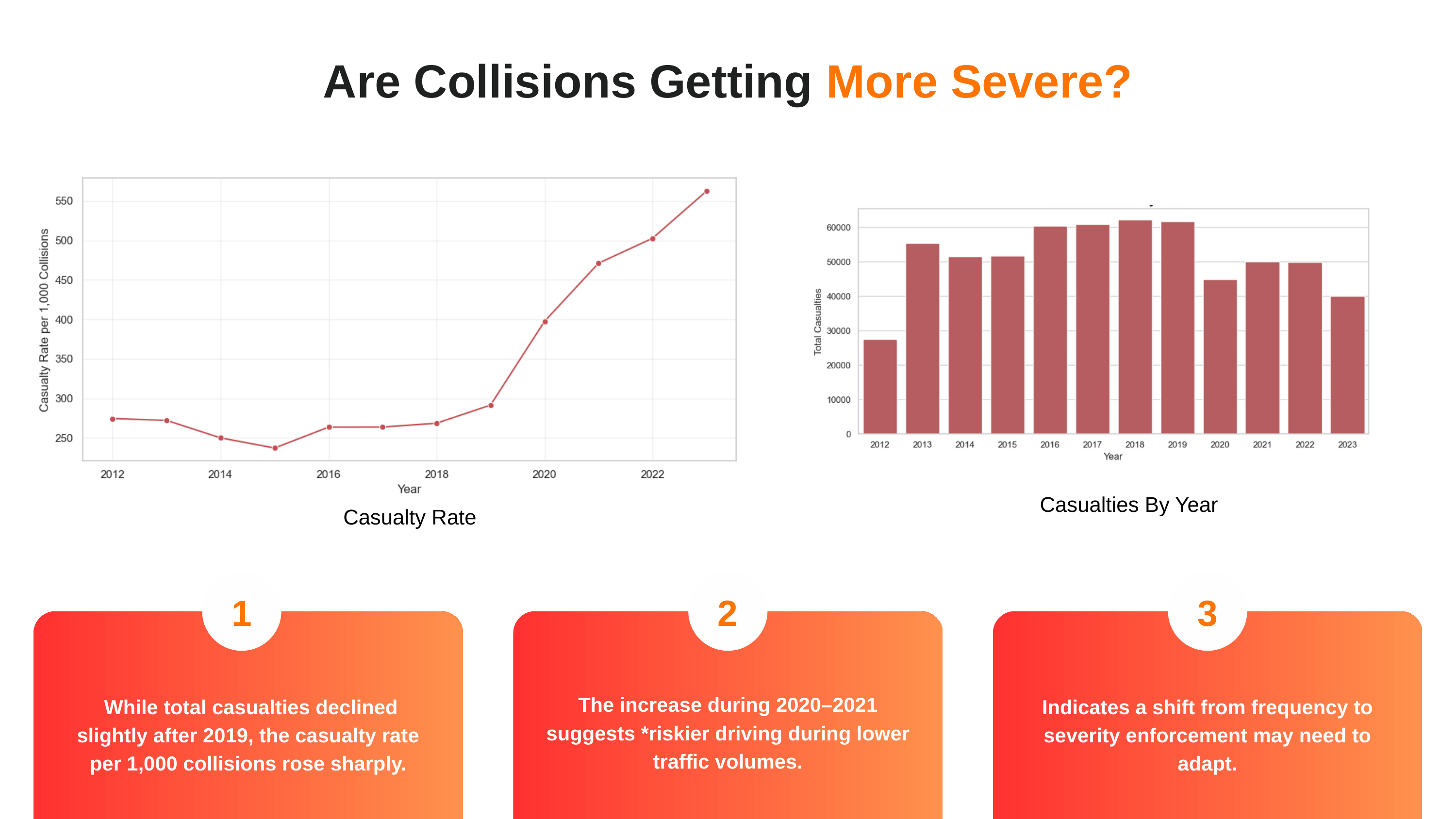

Are Collisions Getting More Severe?

Casualties By Year
Casualty Rate

1

2

3

The increase during 2020–2021 suggests *riskier driving during lower traffic volumes.
 ⁠While total casualties declined slightly after 2019, the casualty rate per 1,000 collisions rose sharply.
⁠Indicates a shift from frequency to severity enforcement may need to adapt.